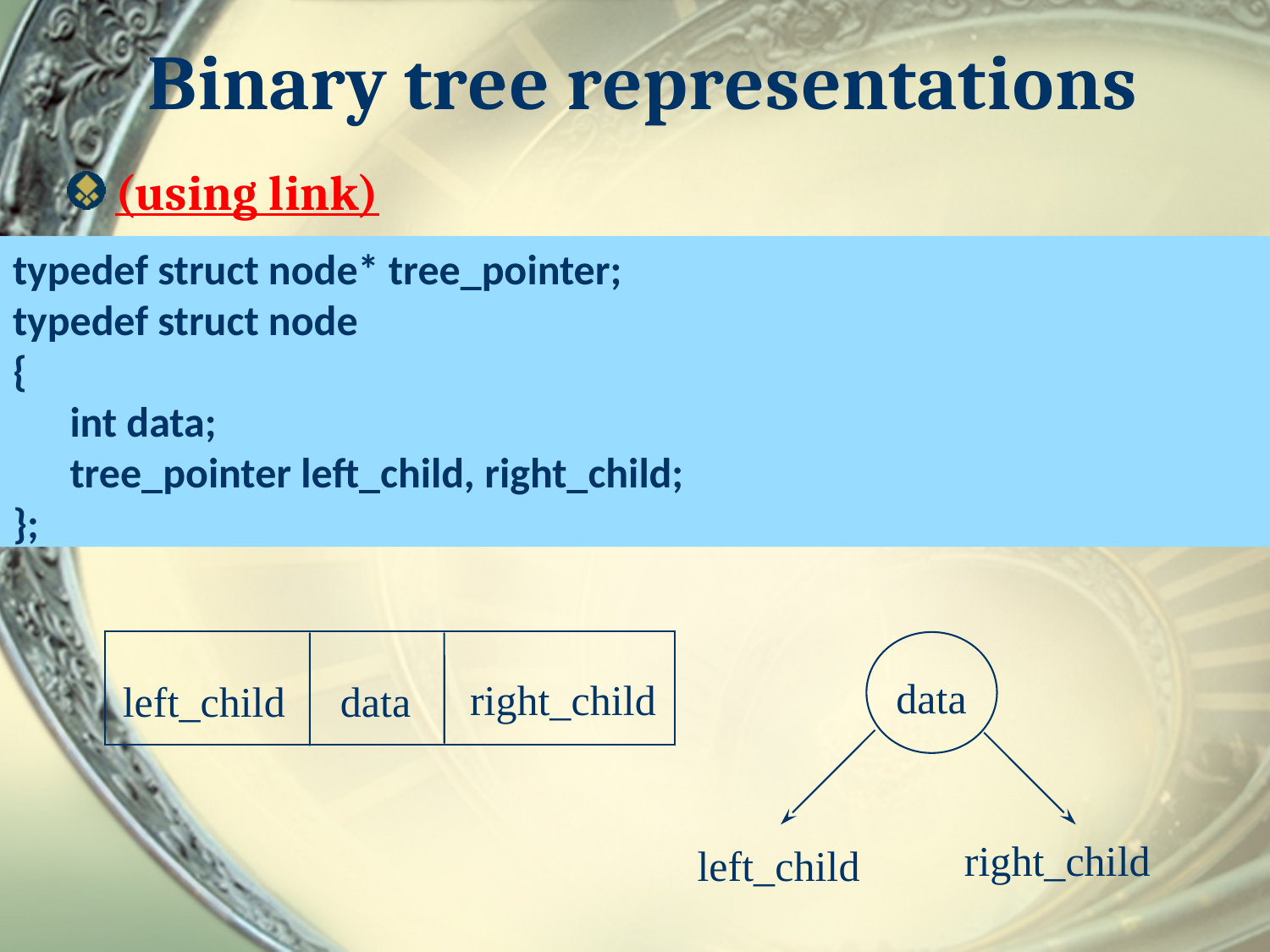

# Binary tree representations
(using link)
typedef struct node* tree_pointer;
typedef struct node
{
      int data;
      tree_pointer left_child, right_child;
};

data
right_child
left_child
data

right_child
left_child